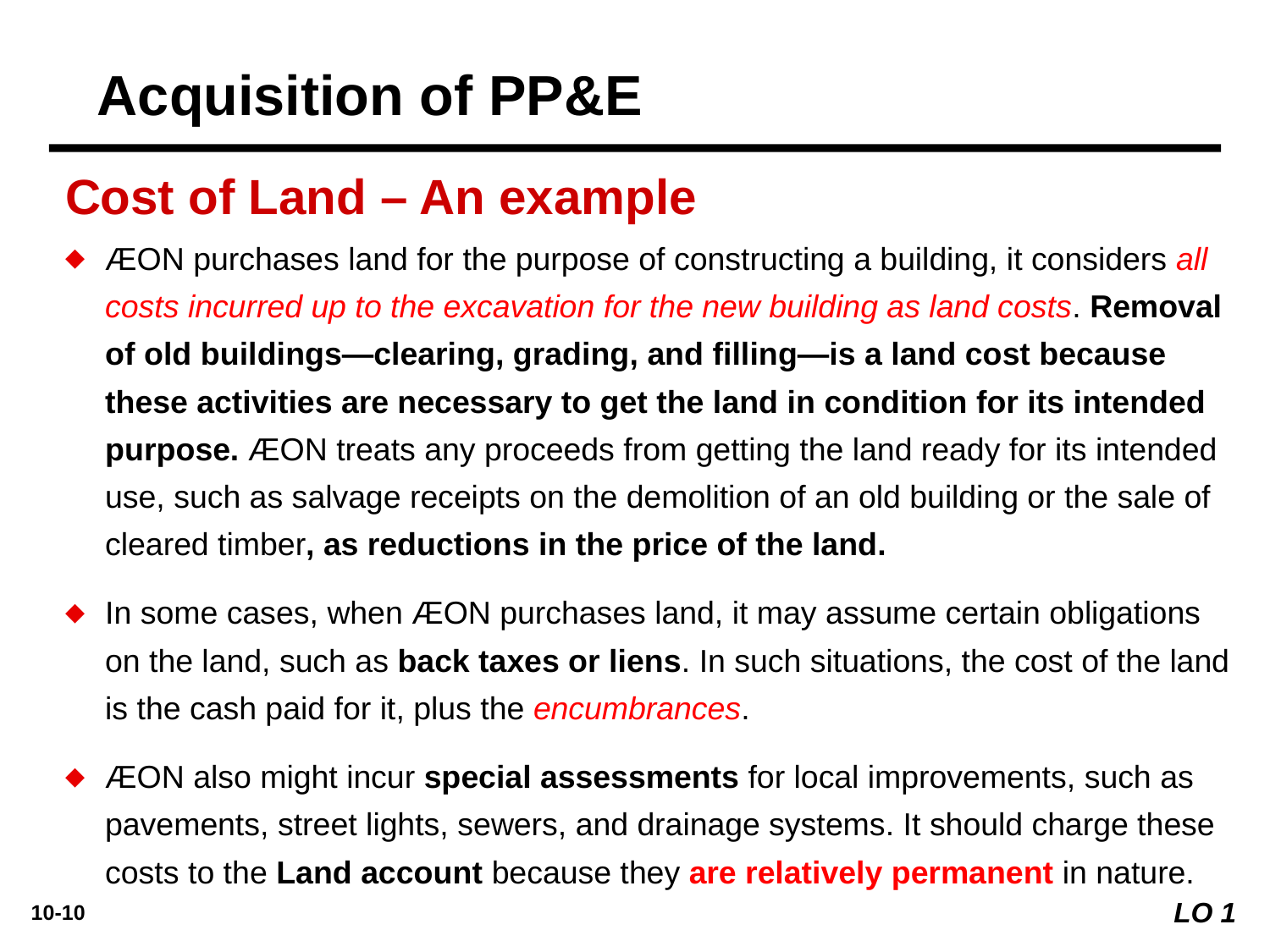

Acquisition of PP&E

Cost of Land – An example
ÆON purchases land for the purpose of constructing a building, it considers all costs incurred up to the excavation for the new building as land costs. Removal of old buildings—clearing, grading, and filling—is a land cost because these activities are necessary to get the land in condition for its intended purpose. ÆON treats any proceeds from getting the land ready for its intended use, such as salvage receipts on the demolition of an old building or the sale of cleared timber, as reductions in the price of the land.
In some cases, when ÆON purchases land, it may assume certain obligations on the land, such as back taxes or liens. In such situations, the cost of the land is the cash paid for it, plus the encumbrances.
ÆON also might incur special assessments for local improvements, such as pavements, street lights, sewers, and drainage systems. It should charge these costs to the Land account because they are relatively permanent in nature.
LO 1